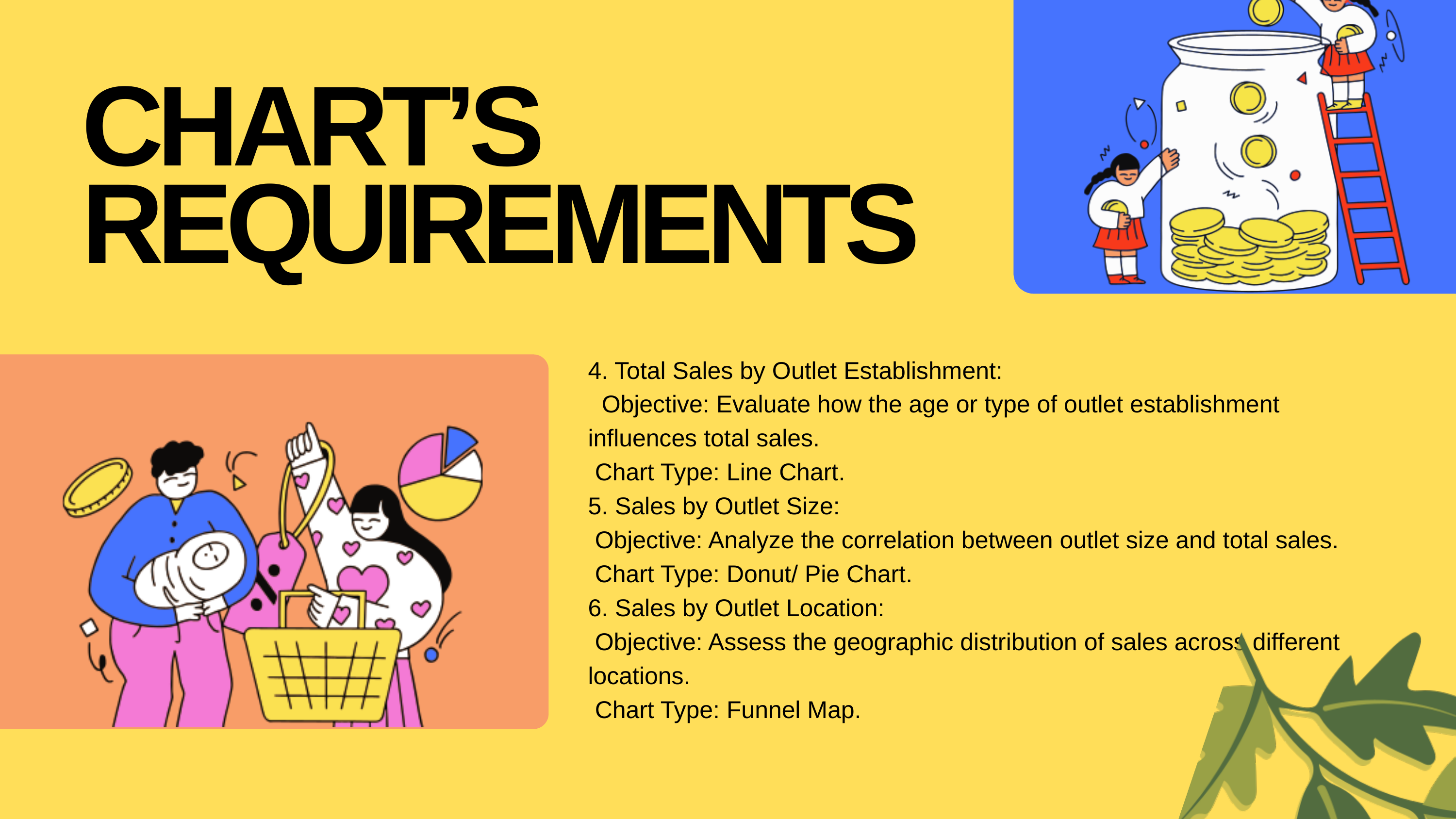

CHART’S REQUIREMENTS

4. Total Sales by Outlet Establishment:
  Objective: Evaluate how the age or type of outlet establishment influences total sales.
 Chart Type: Line Chart.
5. Sales by Outlet Size:
 Objective: Analyze the correlation between outlet size and total sales.
 Chart Type: Donut/ Pie Chart.
6. Sales by Outlet Location:
 Objective: Assess the geographic distribution of sales across different locations.
 Chart Type: Funnel Map.